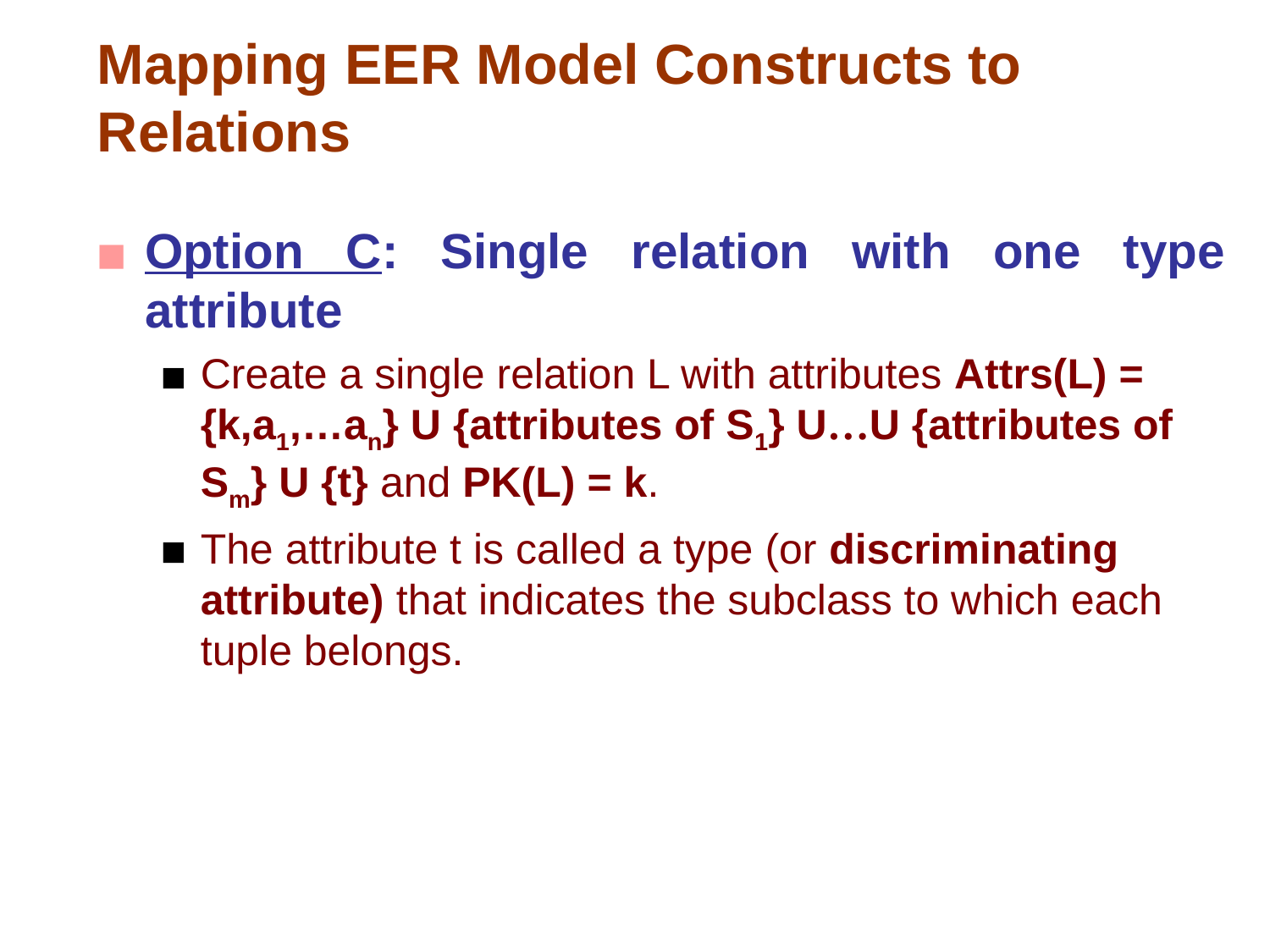

# Mapping EER Model Constructs to Relations
Option C: Single relation with one type attribute
Create a single relation L with attributes Attrs(L) = {k,a1,…an} U {attributes of S1} U…U {attributes of Sm} U {t} and PK(L) = k.
The attribute t is called a type (or discriminating attribute) that indicates the subclass to which each tuple belongs.